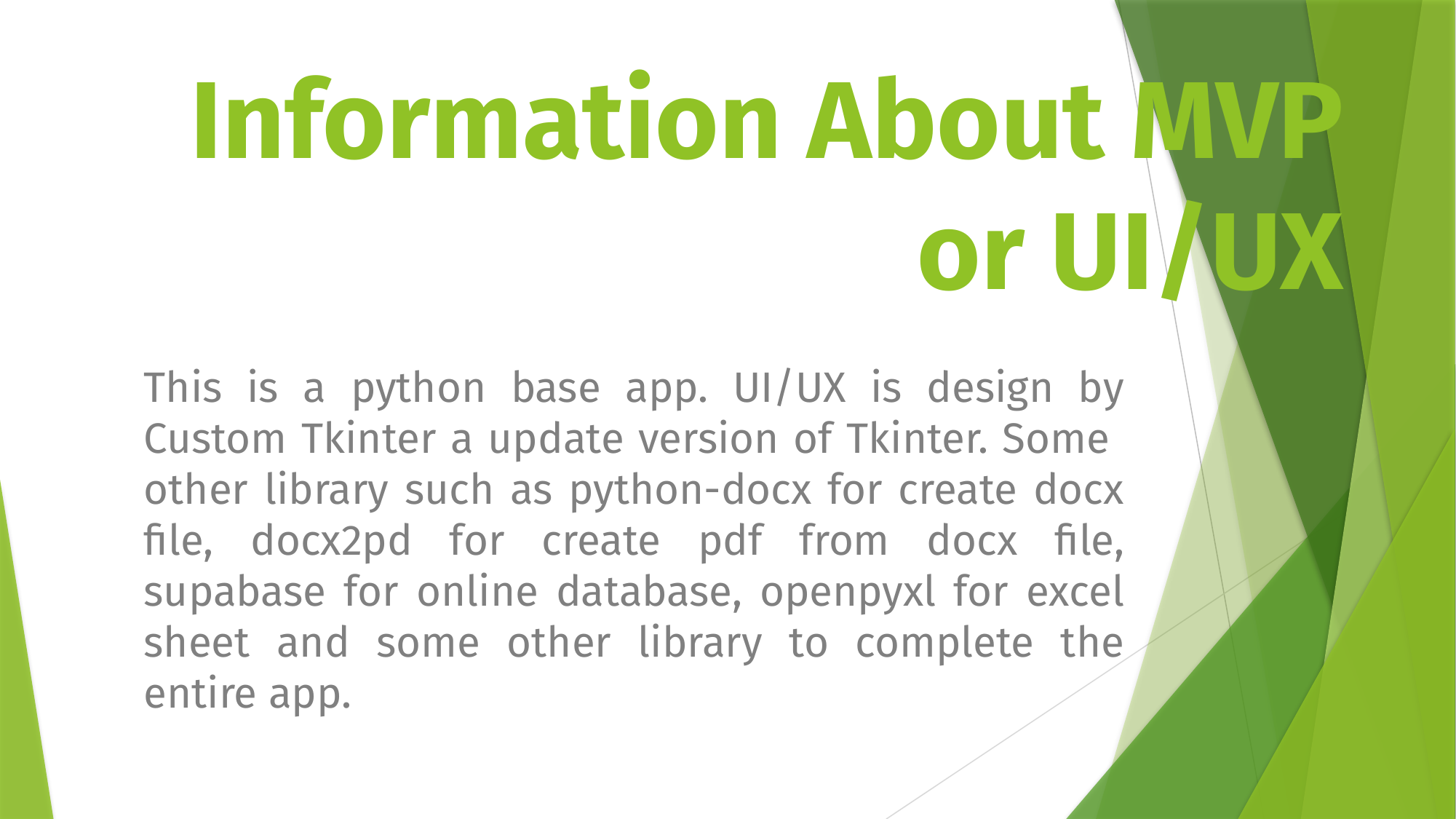

# Information About MVP or UI/UX
This is a python base app. UI/UX is design by Custom Tkinter a update version of Tkinter. Some  other library such as python-docx for create docx file, docx2pd for create pdf from docx file, supabase for online database, openpyxl for excel sheet and some other library to complete the entire app.